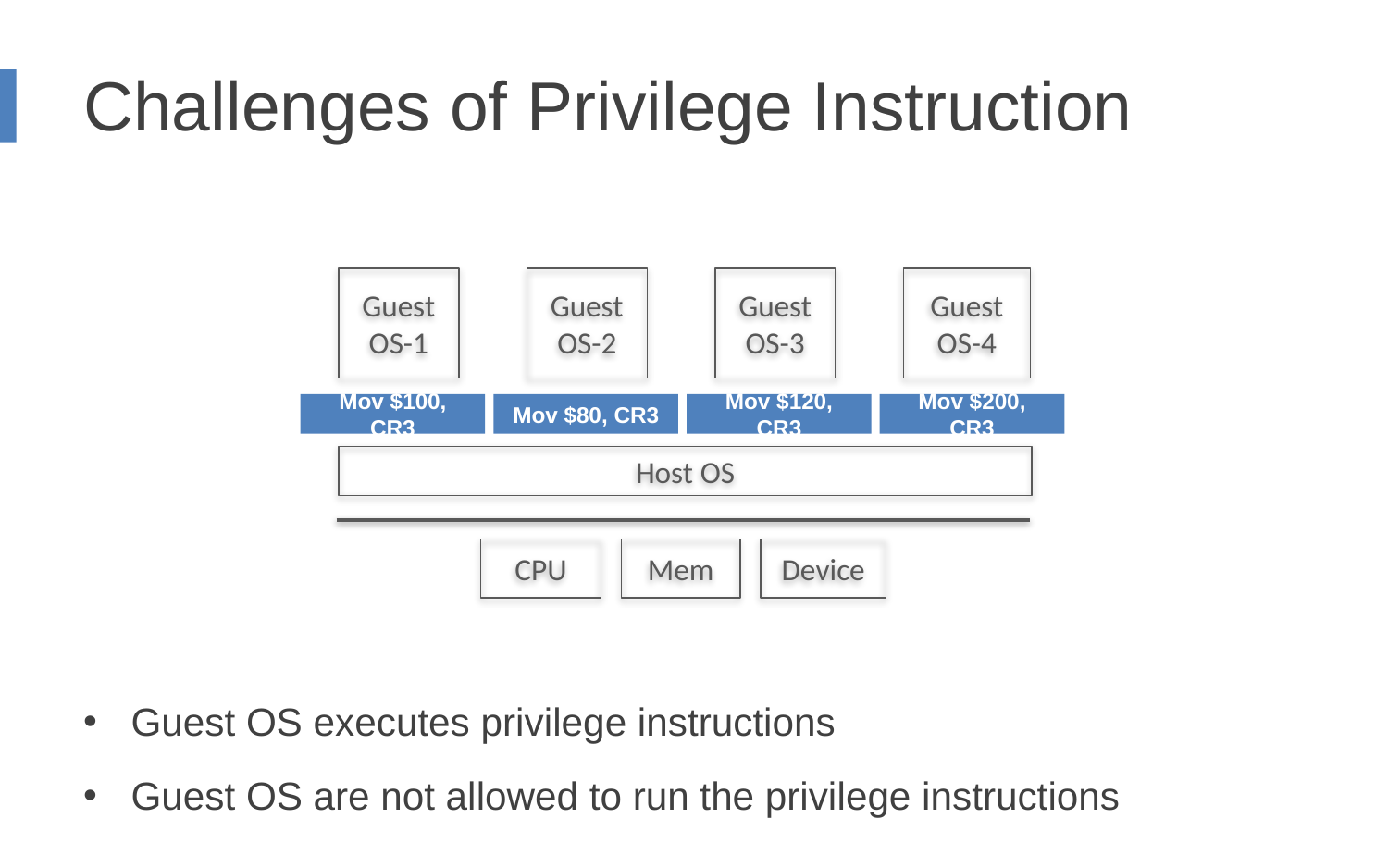

# Challenges of Privilege Instruction
Guest OS-1
Guest OS-2
Guest OS-3
Guest OS-4
Mov $100, CR3
Mov $80, CR3
Mov $120, CR3
Mov $200, CR3
Host OS
Mem
CPU
Device
Guest OS executes privilege instructions
Guest OS are not allowed to run the privilege instructions